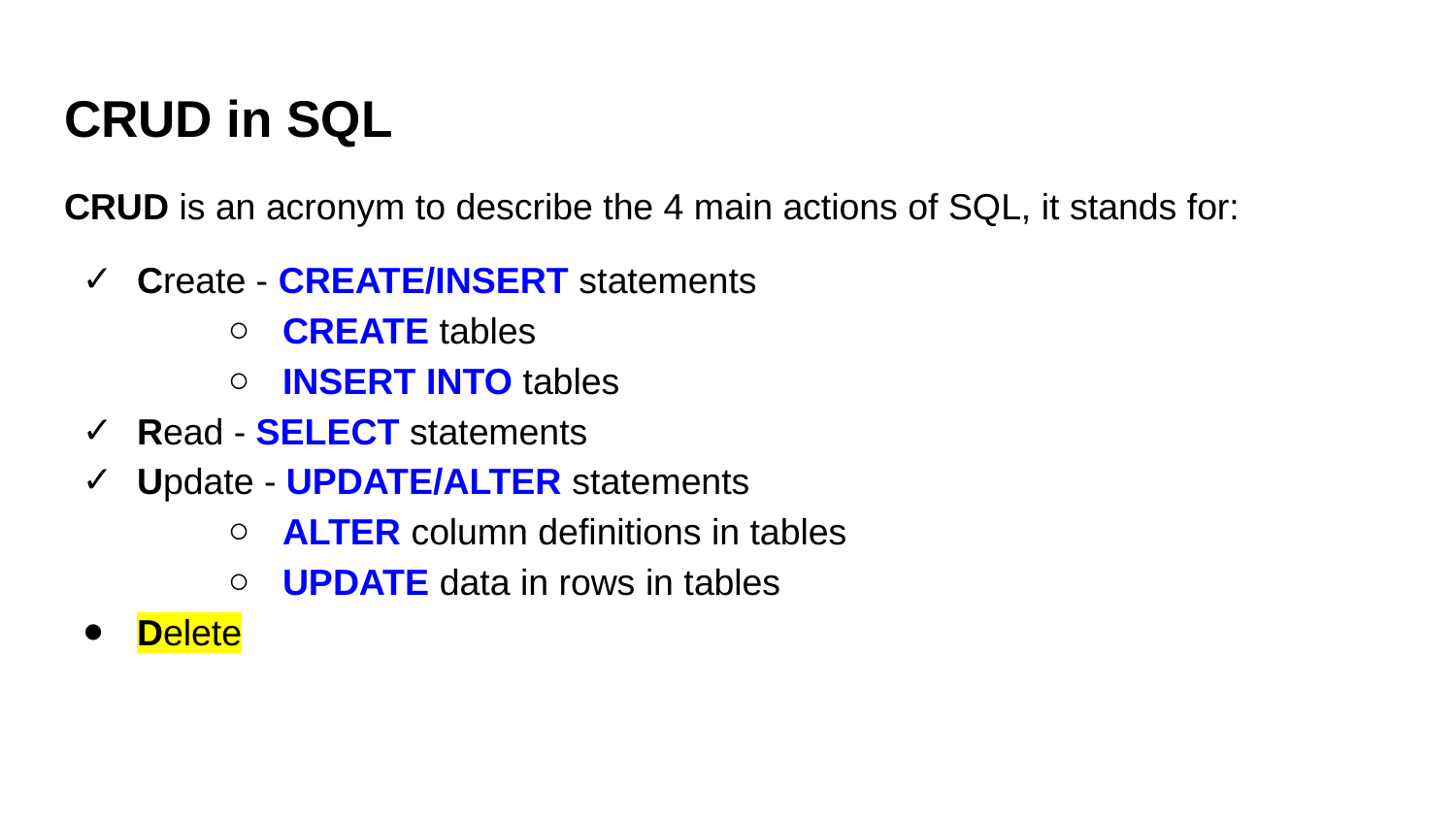

# CRUD in SQL
CRUD is an acronym to describe the 4 main actions of SQL, it stands for:
Create - CREATE/INSERT statements
CREATE tables
INSERT INTO tables
Read - SELECT statements
Update - UPDATE/ALTER statements
ALTER column definitions in tables
UPDATE data in rows in tables
Delete